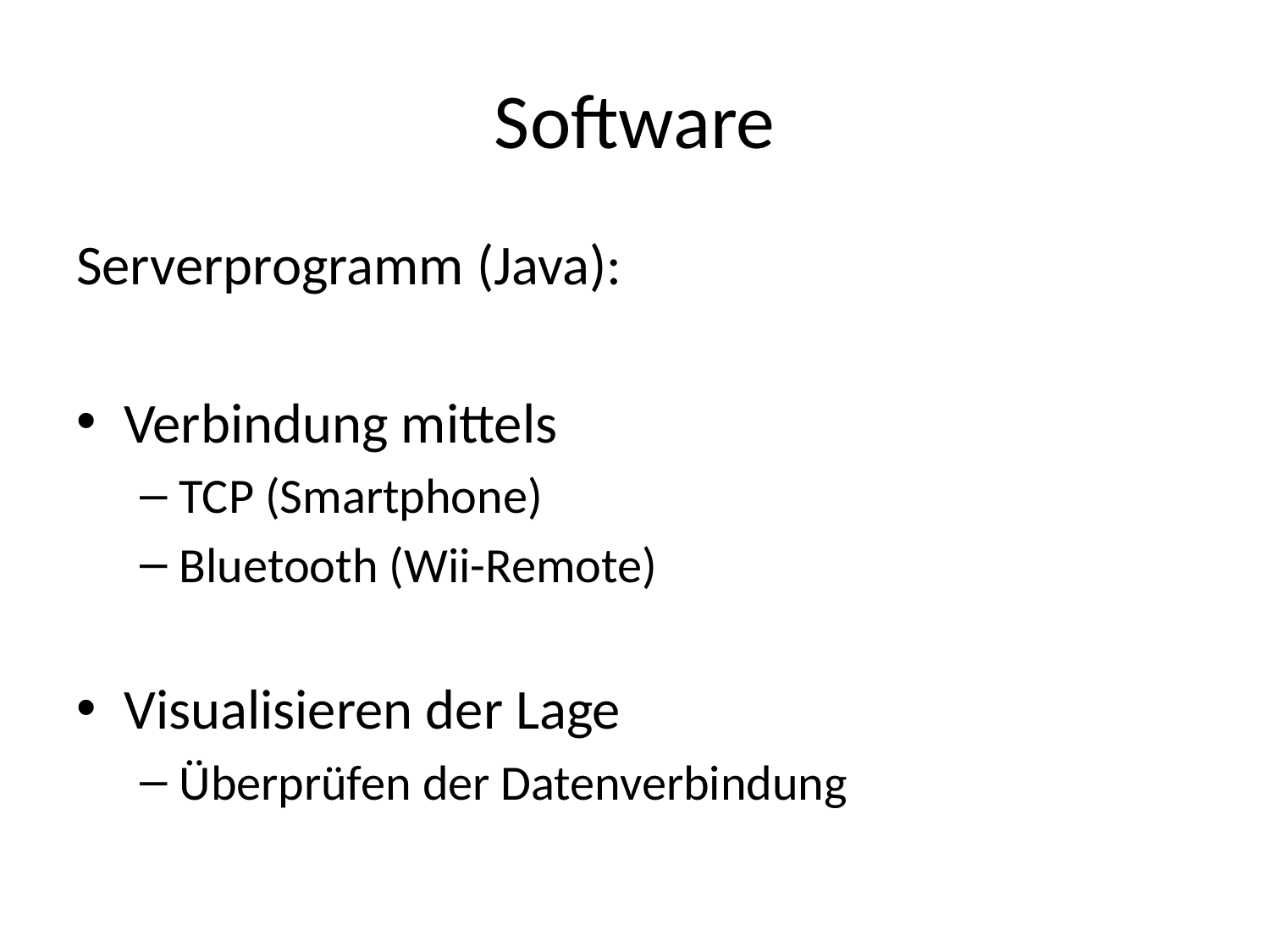

# Software
Serverprogramm (Java):

Verbindung mittels
TCP (Smartphone)
Bluetooth (Wii-Remote)

Visualisieren der Lage
Überprüfen der Datenverbindung